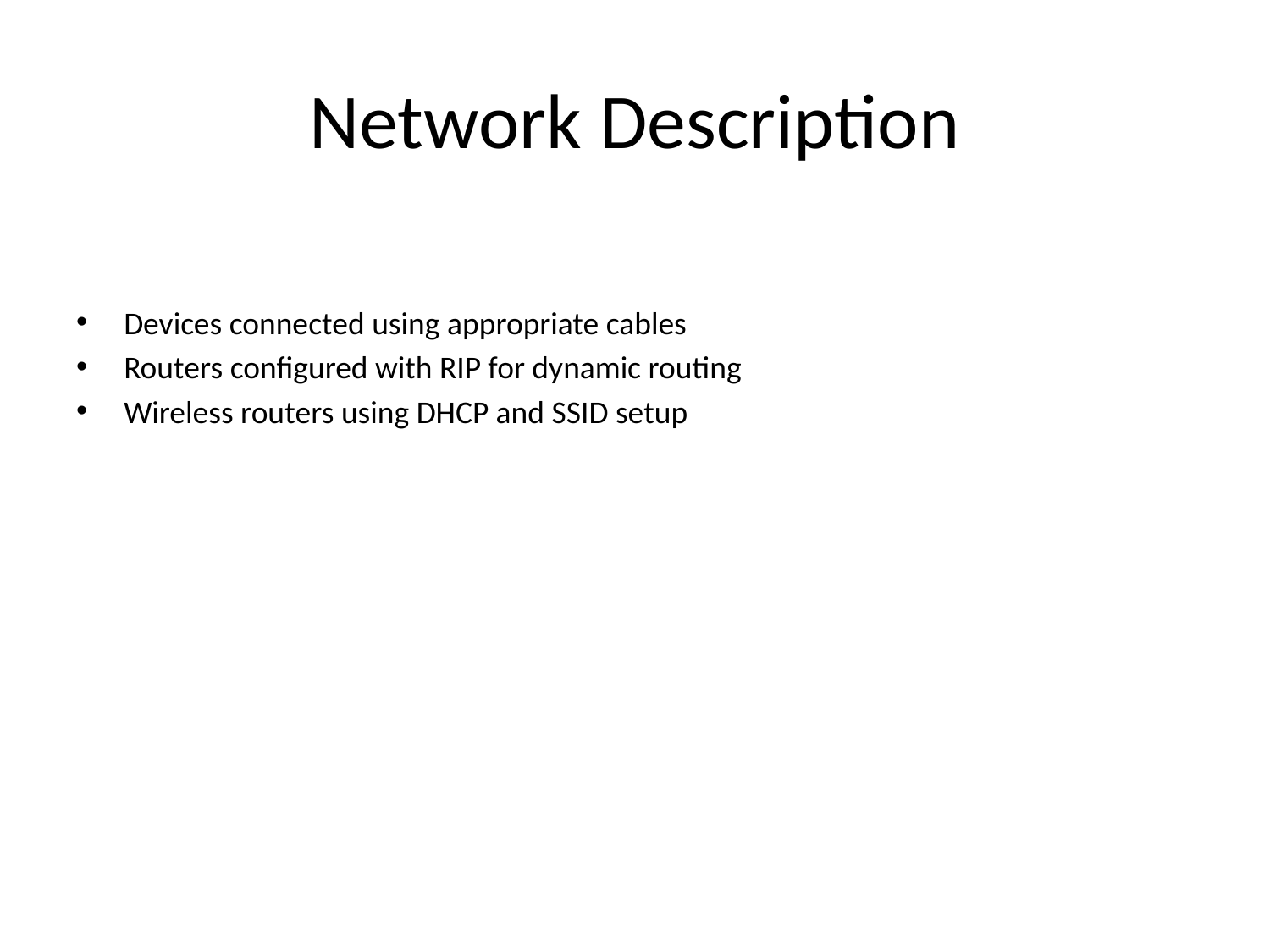

# Network Description

Devices connected using appropriate cables
Routers configured with RIP for dynamic routing
Wireless routers using DHCP and SSID setup